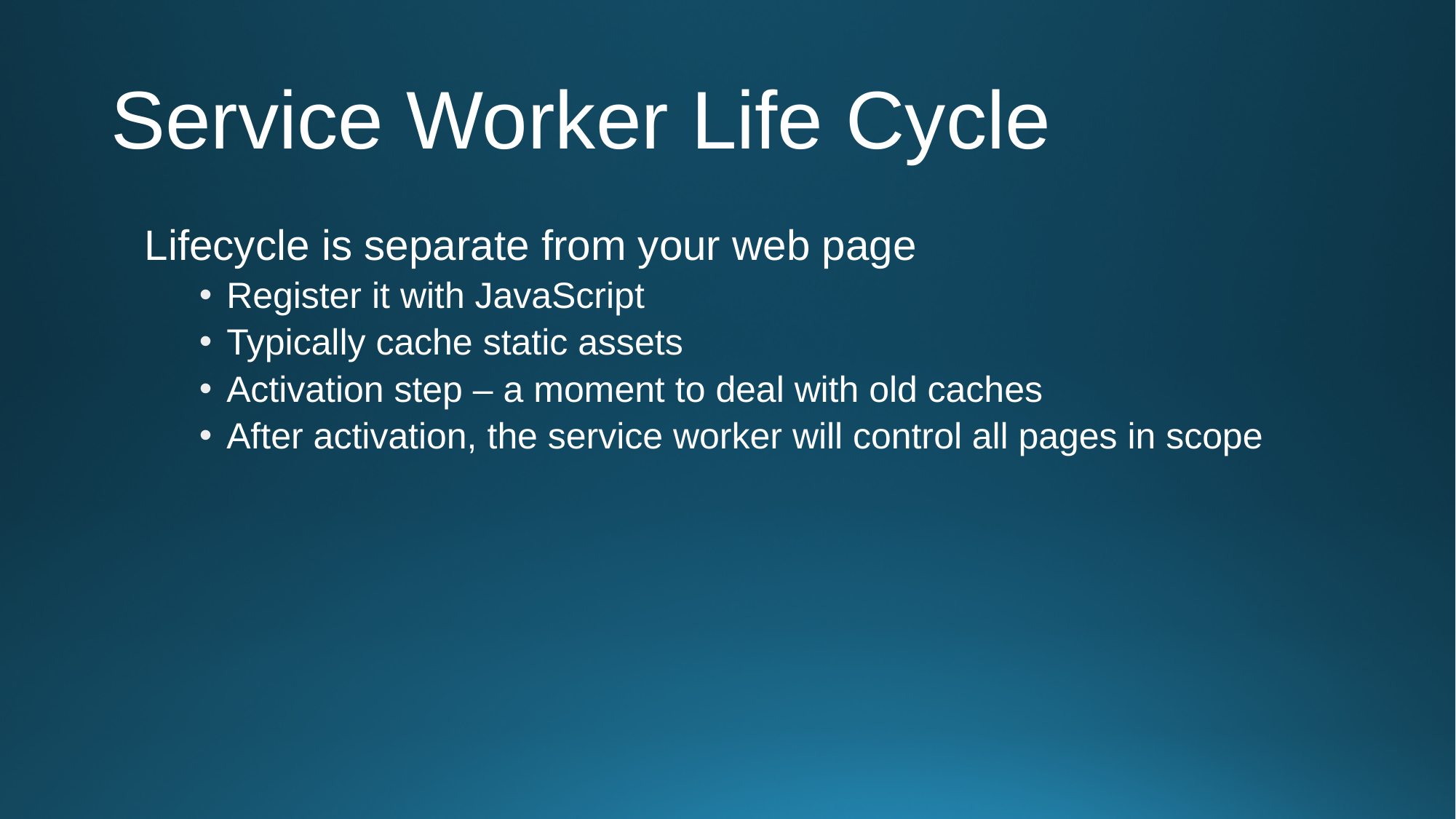

# Service Worker Life Cycle
Lifecycle is separate from your web page
Register it with JavaScript
Typically cache static assets
Activation step – a moment to deal with old caches
After activation, the service worker will control all pages in scope